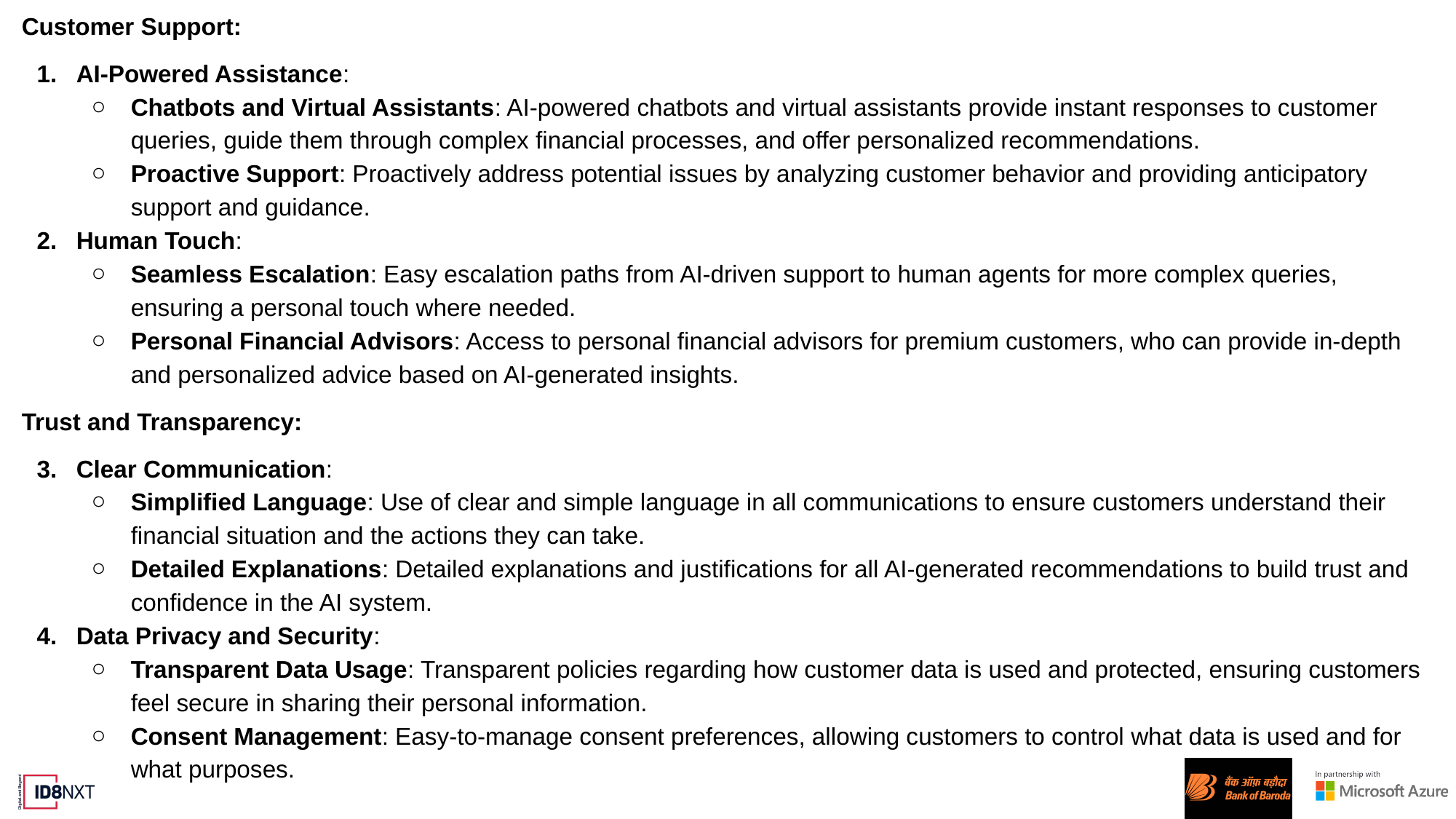

# Customer Support:
AI-Powered Assistance:
Chatbots and Virtual Assistants: AI-powered chatbots and virtual assistants provide instant responses to customer queries, guide them through complex financial processes, and offer personalized recommendations.
Proactive Support: Proactively address potential issues by analyzing customer behavior and providing anticipatory support and guidance.
Human Touch:
Seamless Escalation: Easy escalation paths from AI-driven support to human agents for more complex queries, ensuring a personal touch where needed.
Personal Financial Advisors: Access to personal financial advisors for premium customers, who can provide in-depth and personalized advice based on AI-generated insights.
Trust and Transparency:
Clear Communication:
Simplified Language: Use of clear and simple language in all communications to ensure customers understand their financial situation and the actions they can take.
Detailed Explanations: Detailed explanations and justifications for all AI-generated recommendations to build trust and confidence in the AI system.
Data Privacy and Security:
Transparent Data Usage: Transparent policies regarding how customer data is used and protected, ensuring customers feel secure in sharing their personal information.
Consent Management: Easy-to-manage consent preferences, allowing customers to control what data is used and for what purposes.